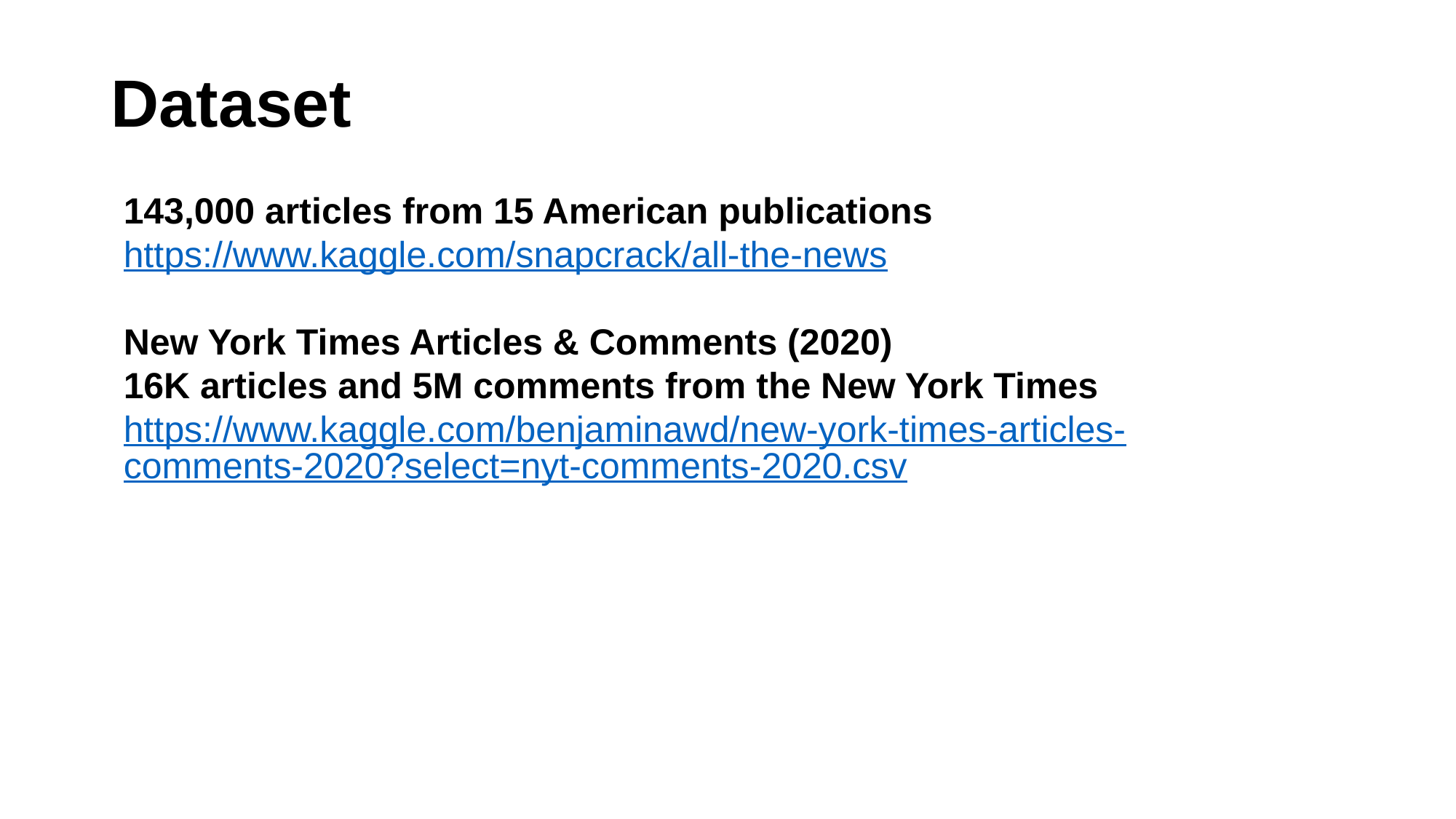

# Dataset
143,000 articles from 15 American publications
https://www.kaggle.com/snapcrack/all-the-news

New York Times Articles & Comments (2020)
16K articles and 5M comments from the New York Times
https://www.kaggle.com/benjaminawd/new-york-times-articles-comments-2020?select=nyt-comments-2020.csv